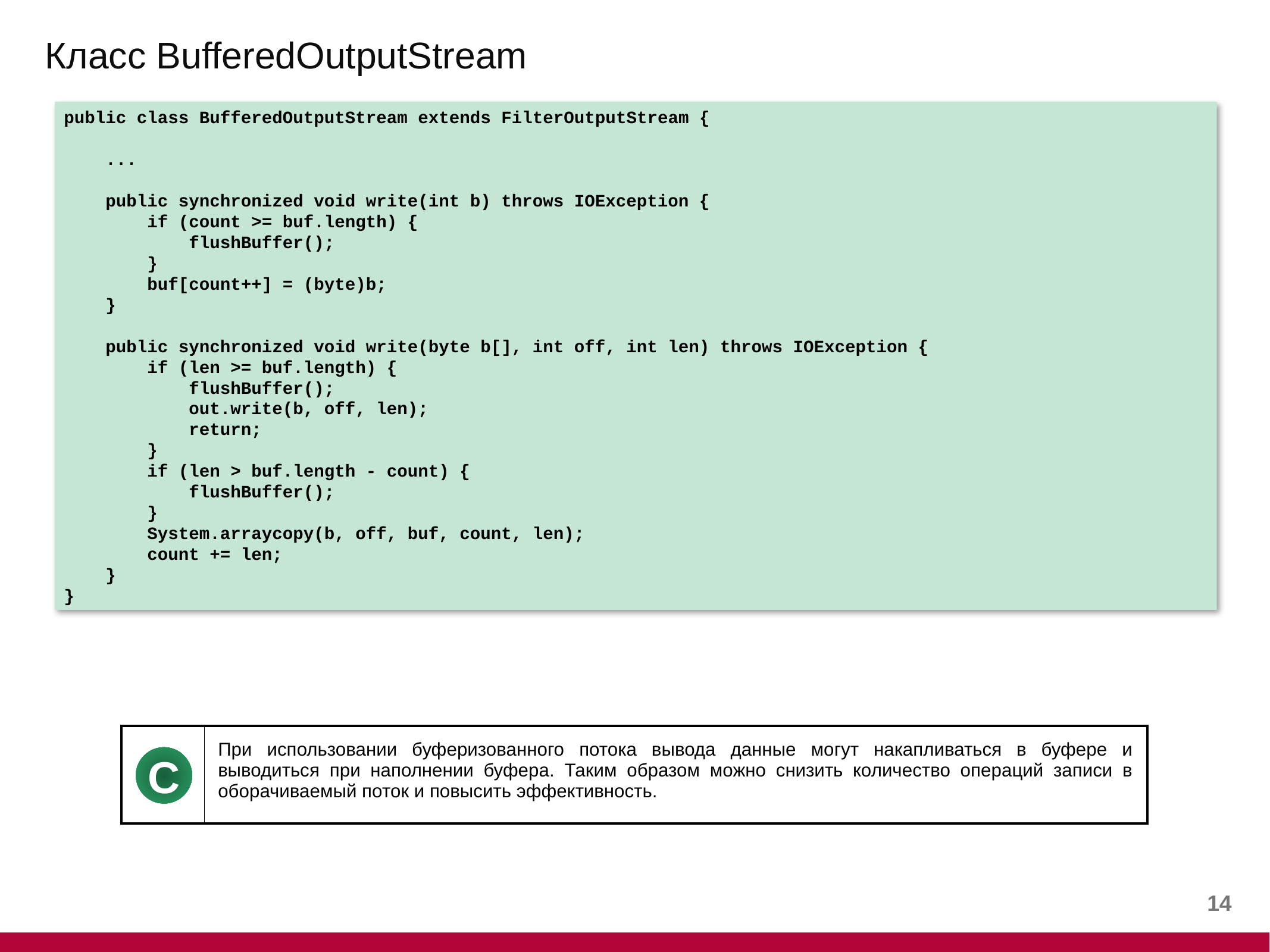

# Класс BufferedOutputStream
public class BufferedOutputStream extends FilterOutputStream {

    ...

    public synchronized void write(int b) throws IOException {
        if (count >= buf.length) {
            flushBuffer();
        }
        buf[count++] = (byte)b;
    }

    public synchronized void write(byte b[], int off, int len) throws IOException {
        if (len >= buf.length) {
            flushBuffer();
            out.write(b, off, len);
            return;
        }
        if (len > buf.length - count) {
            flushBuffer();
        }
        System.arraycopy(b, off, buf, count, len);
        count += len;
    }
}
|  | При использовании буферизованного потока вывода данные могут накапливаться в буфере и выводиться при наполнении буфера. Таким образом можно снизить количество операций записи в оборачиваемый поток и повысить эффективность. |
| --- | --- |
C
14